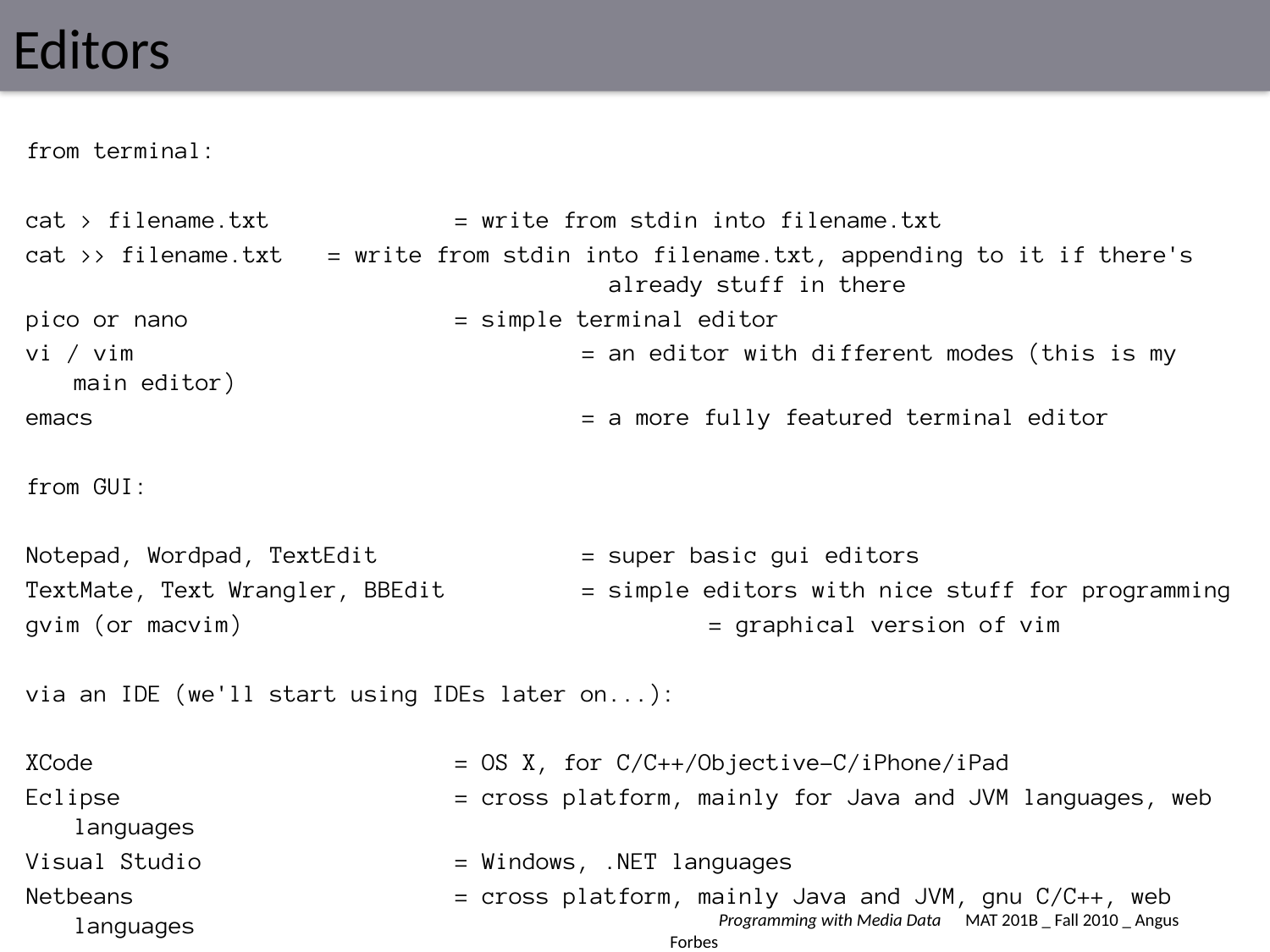

# Editors

from terminal:

cat > filename.txt		= write from stdin into filename.txt
cat >> filename.txt	= write from stdin into filename.txt, appending to it if there's 					  already stuff in there
pico or nano			= simple terminal editor
vi / vim				= an editor with different modes (this is my main editor)
emacs				= a more fully featured terminal editor

from GUI:

Notepad, Wordpad, TextEdit 		= super basic gui editors
TextMate, Text Wrangler, BBEdit 	= simple editors with nice stuff for programming
gvim (or macvim)				= graphical version of vim

via an IDE (we'll start using IDEs later on...):

XCode			= OS X, for C/C++/Objective-C/iPhone/iPad
Eclipse			= cross platform, mainly for Java and JVM languages, web languages
Visual Studio		= Windows, .NET languages
Netbeans			= cross platform, mainly Java and JVM, gnu C/C++, web languages